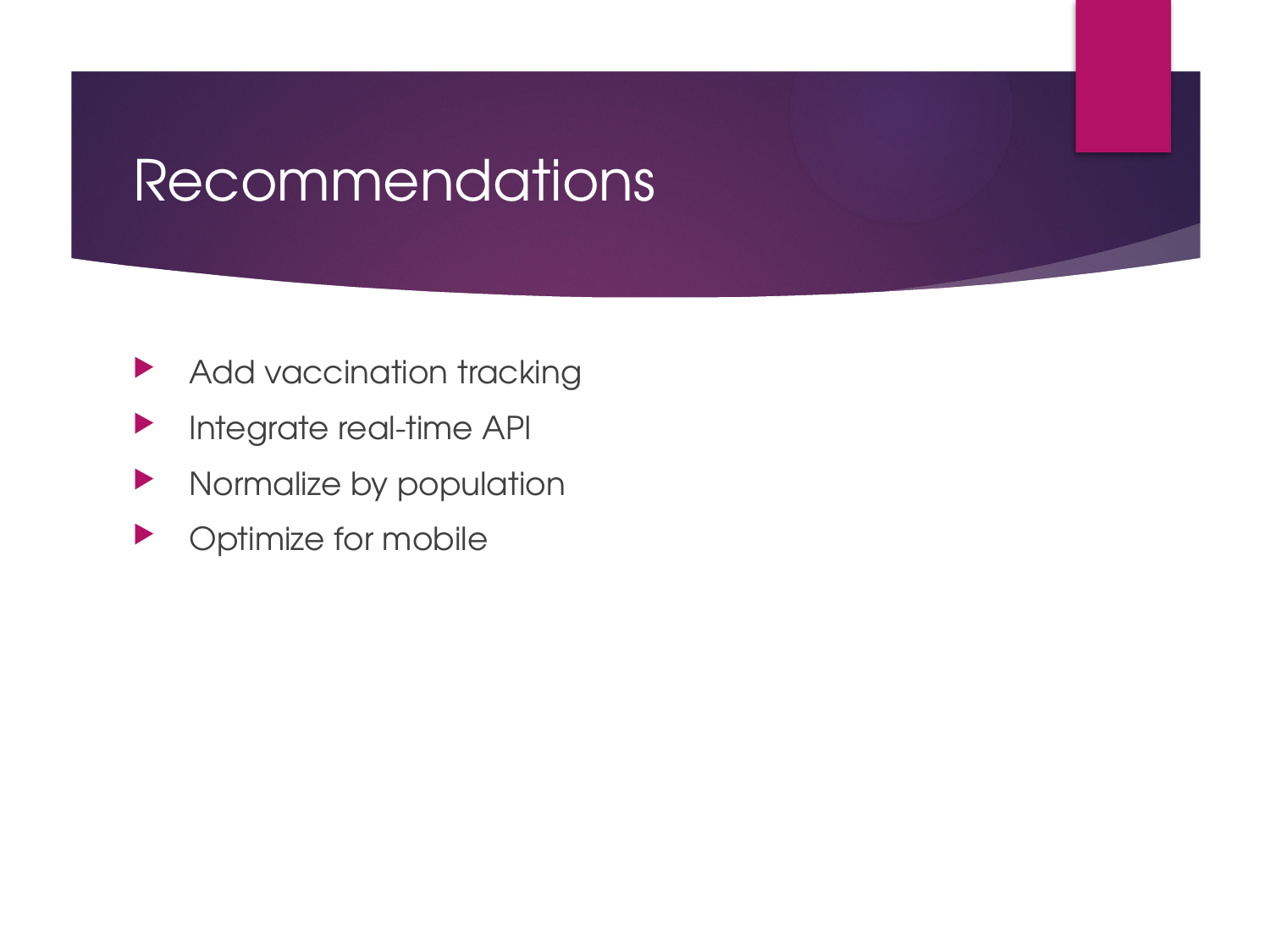

# Recommendations
 Add vaccination tracking
 Integrate real-time API
 Normalize by population
 Optimize for mobile